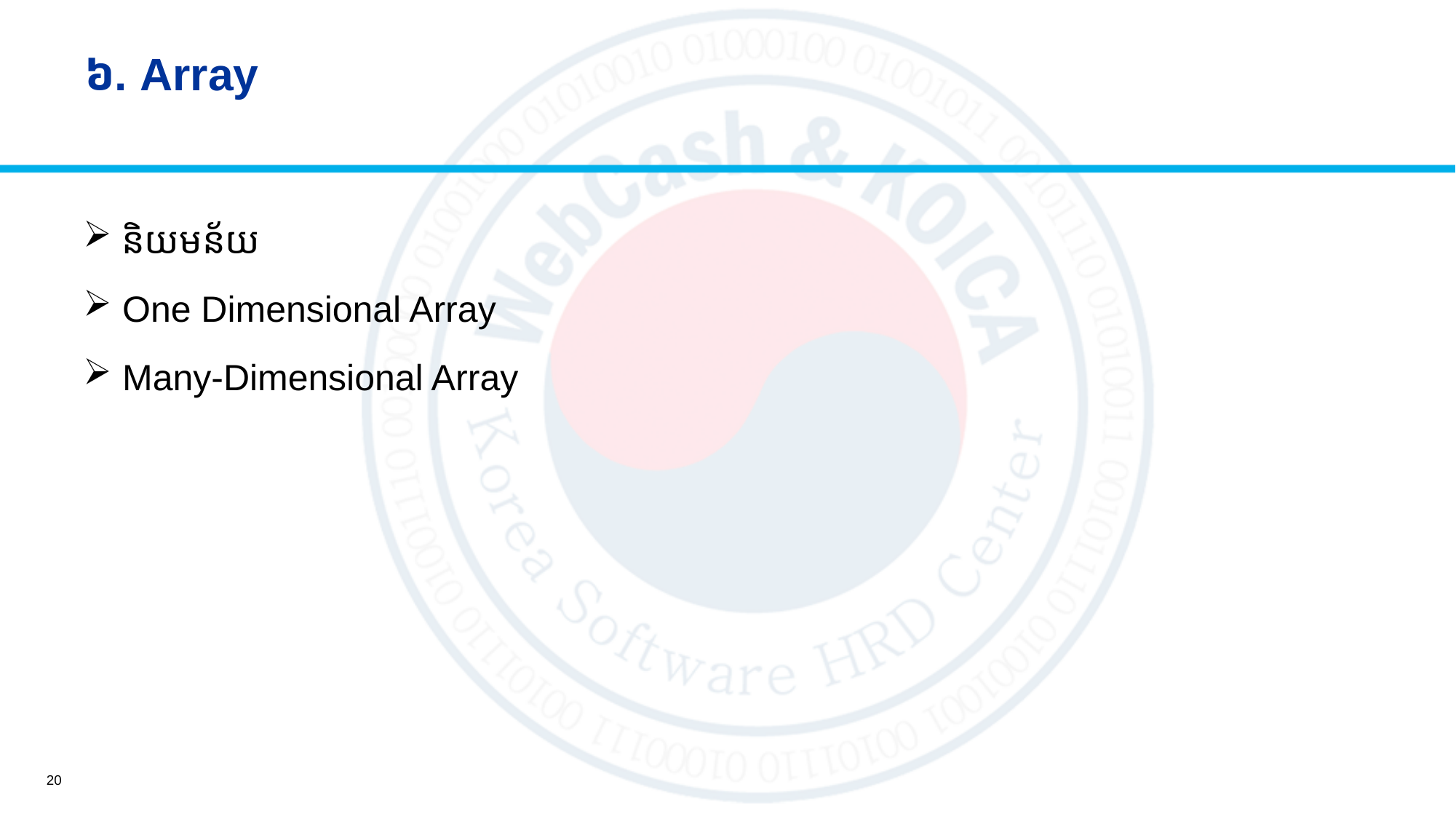

# ៦. Array
 និយមន័យ
 One Dimensional Array
 Many-Dimensional Array
20